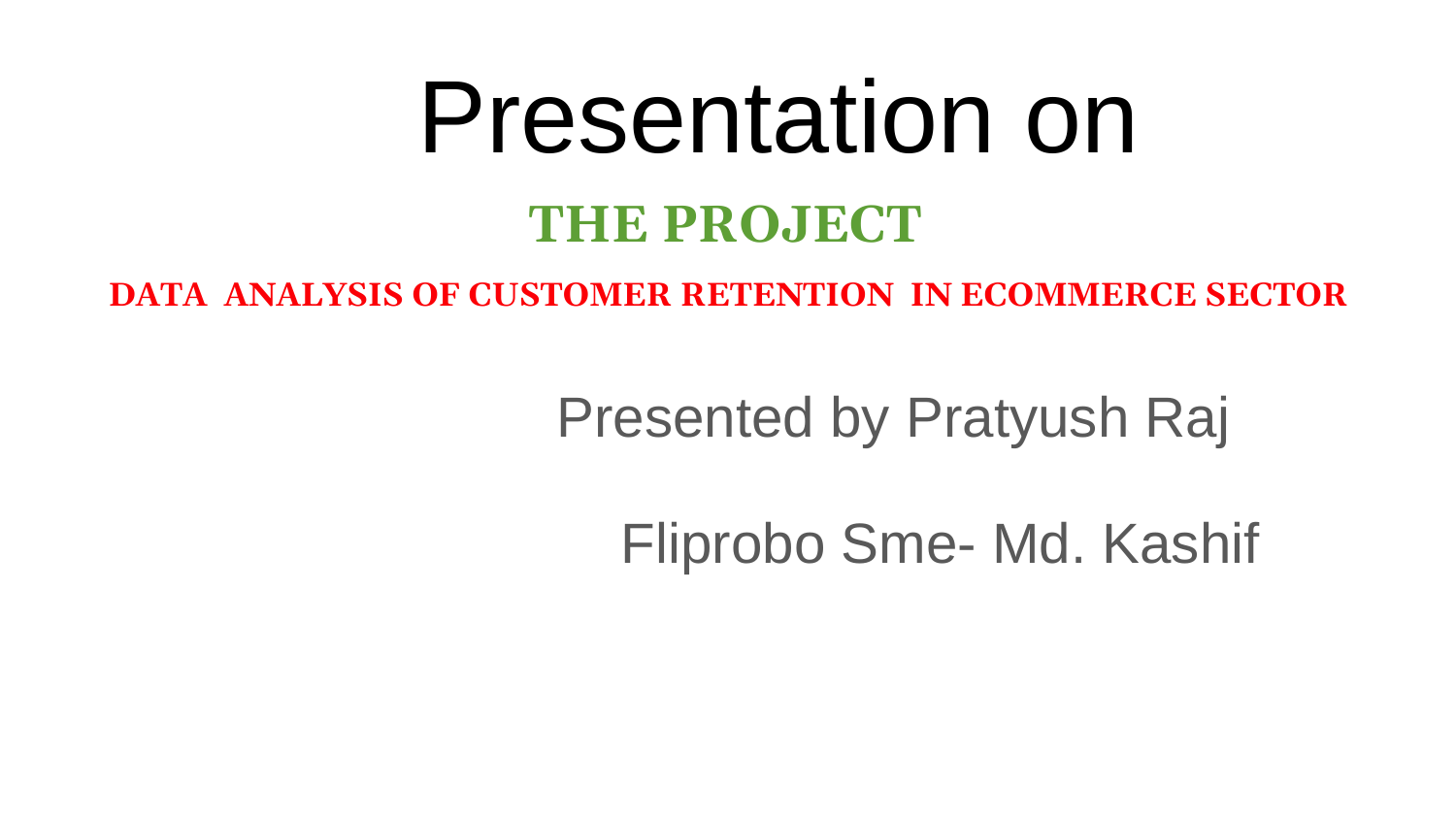

# Presentation on
                                                             THE PROJECT
DATA  ANALYSIS OF CUSTOMER RETENTION  IN ECOMMERCE SECTOR
                     Presented by Pratyush Raj

                           Fliprobo Sme- Md. Kashif